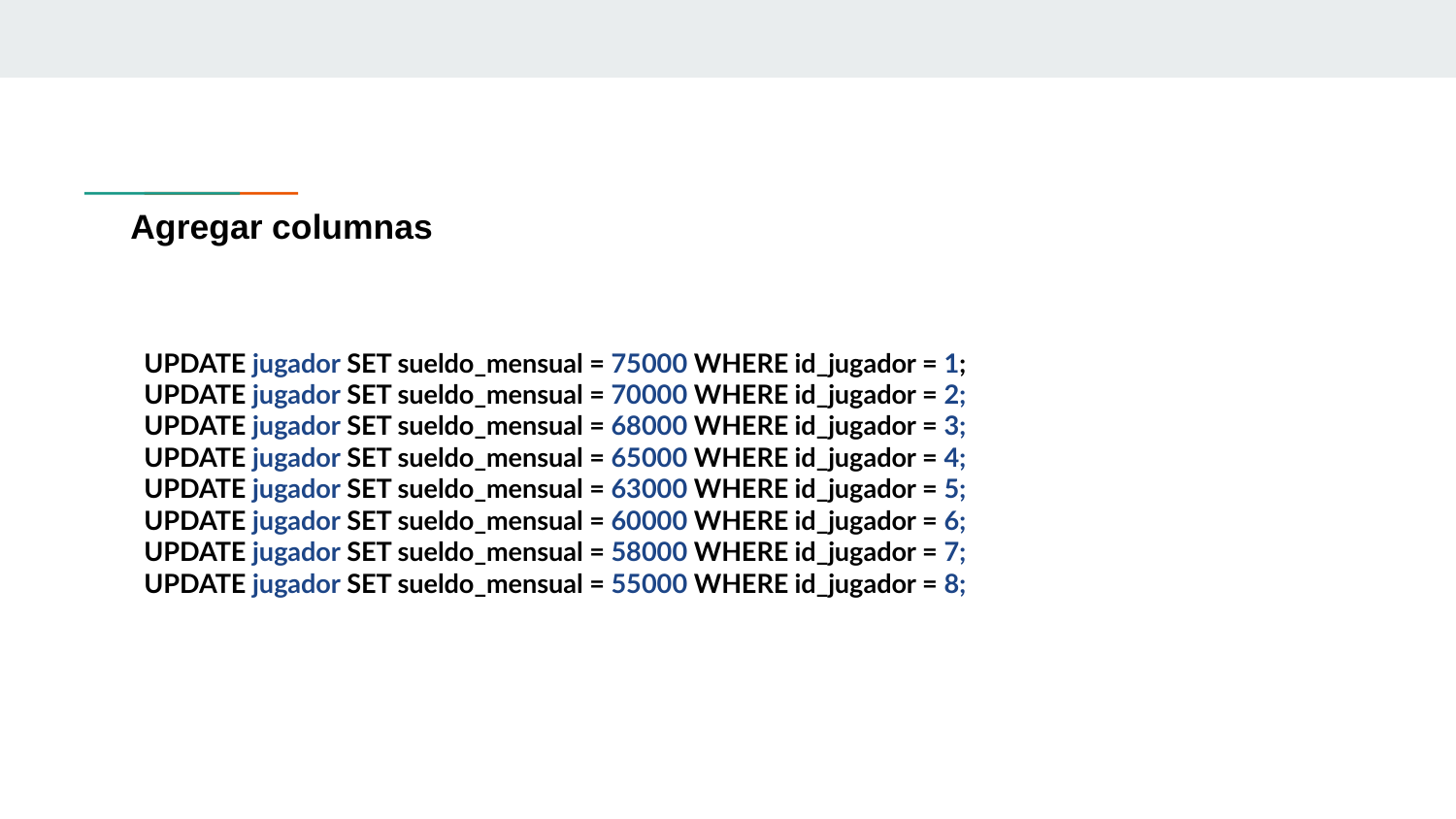

# Agregar columnas

UPDATE jugador SET sueldo_mensual = 75000 WHERE id_jugador = 1;
UPDATE jugador SET sueldo_mensual = 70000 WHERE id_jugador = 2;
UPDATE jugador SET sueldo_mensual = 68000 WHERE id_jugador = 3;
UPDATE jugador SET sueldo_mensual = 65000 WHERE id_jugador = 4;
UPDATE jugador SET sueldo_mensual = 63000 WHERE id_jugador = 5;
UPDATE jugador SET sueldo_mensual = 60000 WHERE id_jugador = 6;
UPDATE jugador SET sueldo_mensual = 58000 WHERE id_jugador = 7;
UPDATE jugador SET sueldo_mensual = 55000 WHERE id_jugador = 8;